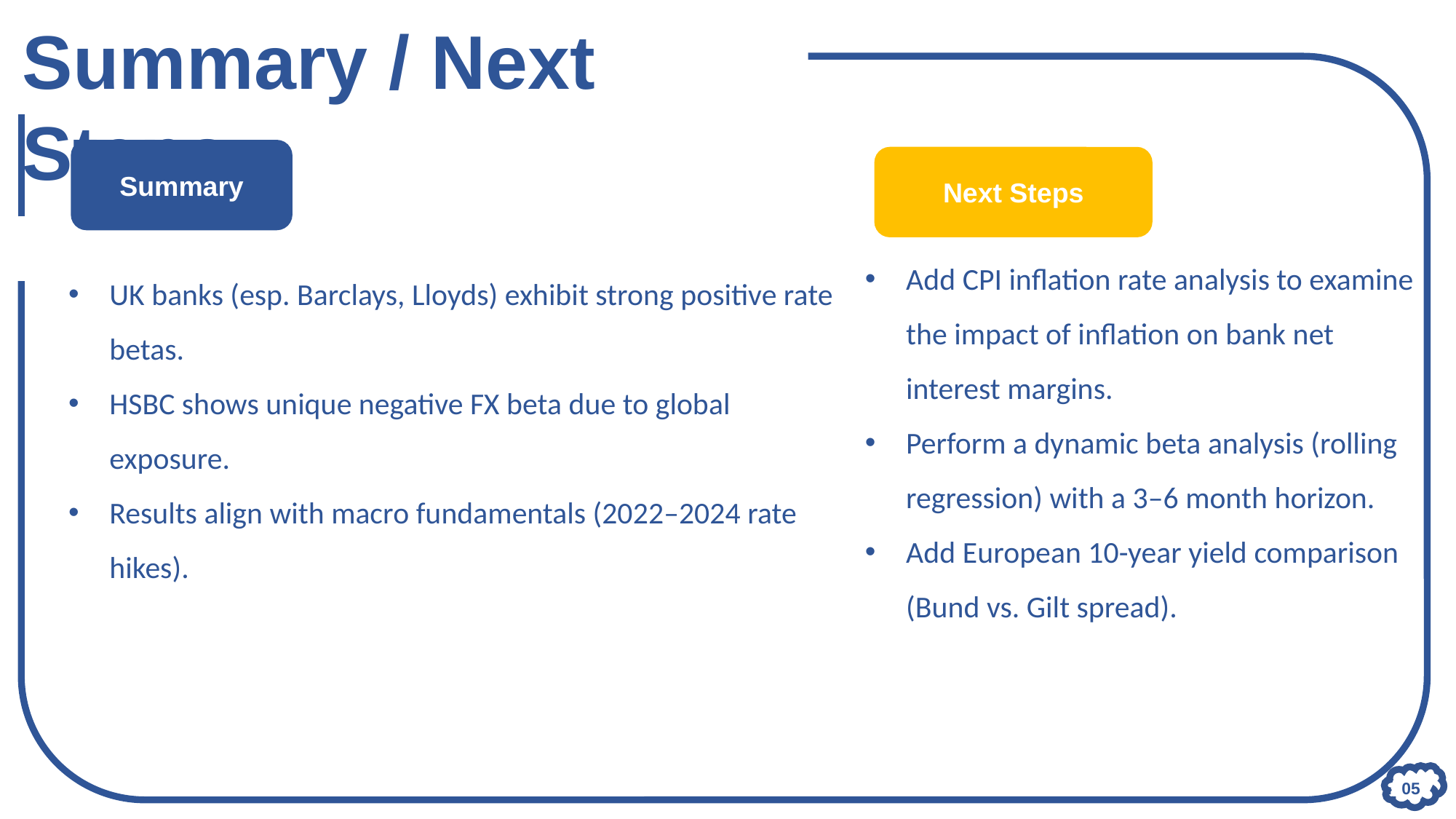

Summary / Next Steps

Summary
Next Steps
Add CPI inflation rate analysis to examine the impact of inflation on bank net interest margins.
Perform a dynamic beta analysis (rolling regression) with a 3–6 month horizon.
Add European 10-year yield comparison (Bund vs. Gilt spread).
UK banks (esp. Barclays, Lloyds) exhibit strong positive rate betas.
HSBC shows unique negative FX beta due to global exposure.
Results align with macro fundamentals (2022–2024 rate hikes).

05